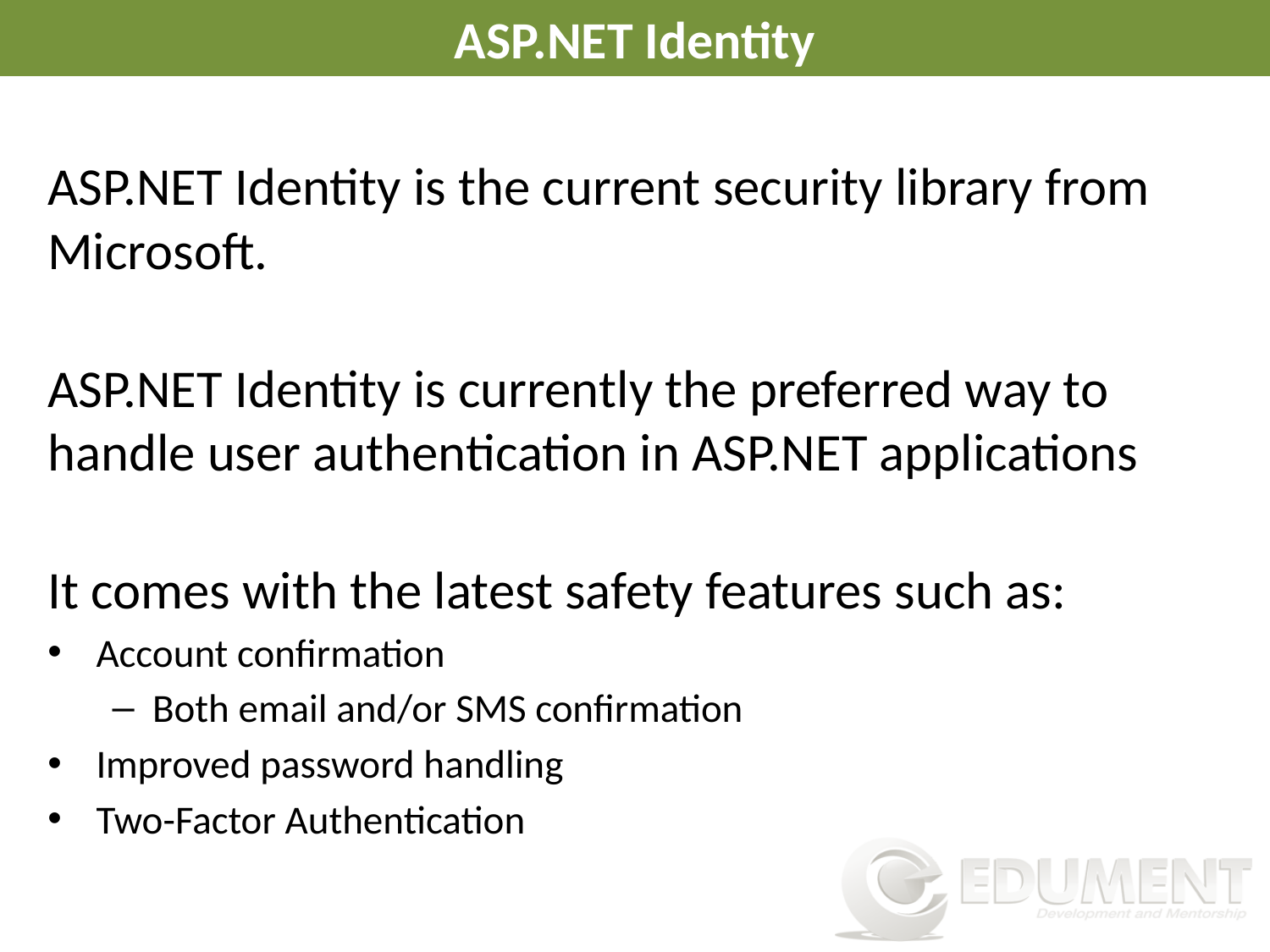

# ASP.NET Identity
ASP.NET Identity is the current security library from Microsoft.
ASP.NET Identity is currently the preferred way to handle user authentication in ASP.NET applications
It comes with the latest safety features such as:
Account confirmation
Both email and/or SMS confirmation
Improved password handling
Two-Factor Authentication